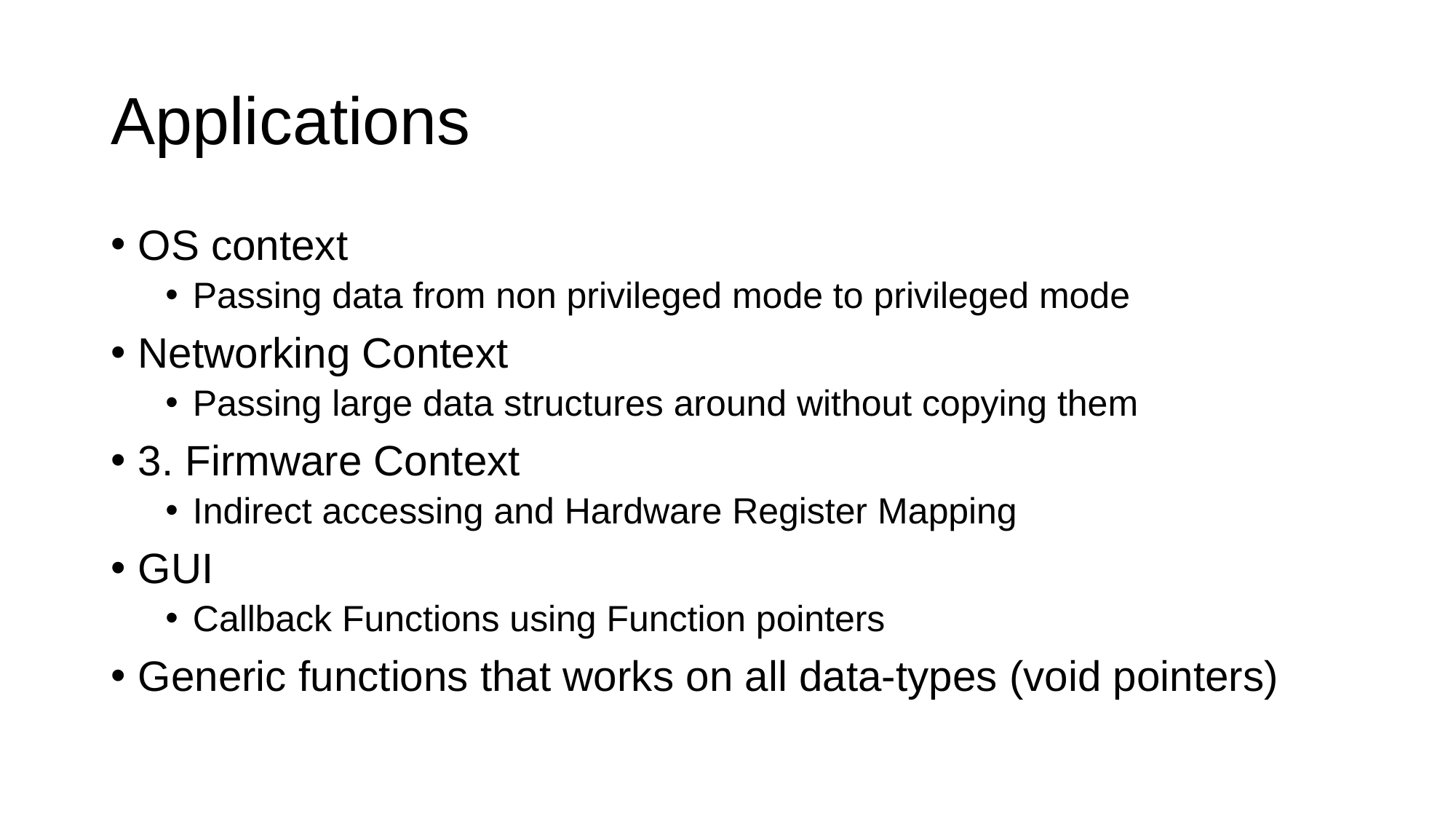

# Applications
OS context
Passing data from non privileged mode to privileged mode
Networking Context
Passing large data structures around without copying them
3. Firmware Context
Indirect accessing and Hardware Register Mapping
GUI
Callback Functions using Function pointers
Generic functions that works on all data-types (void pointers)